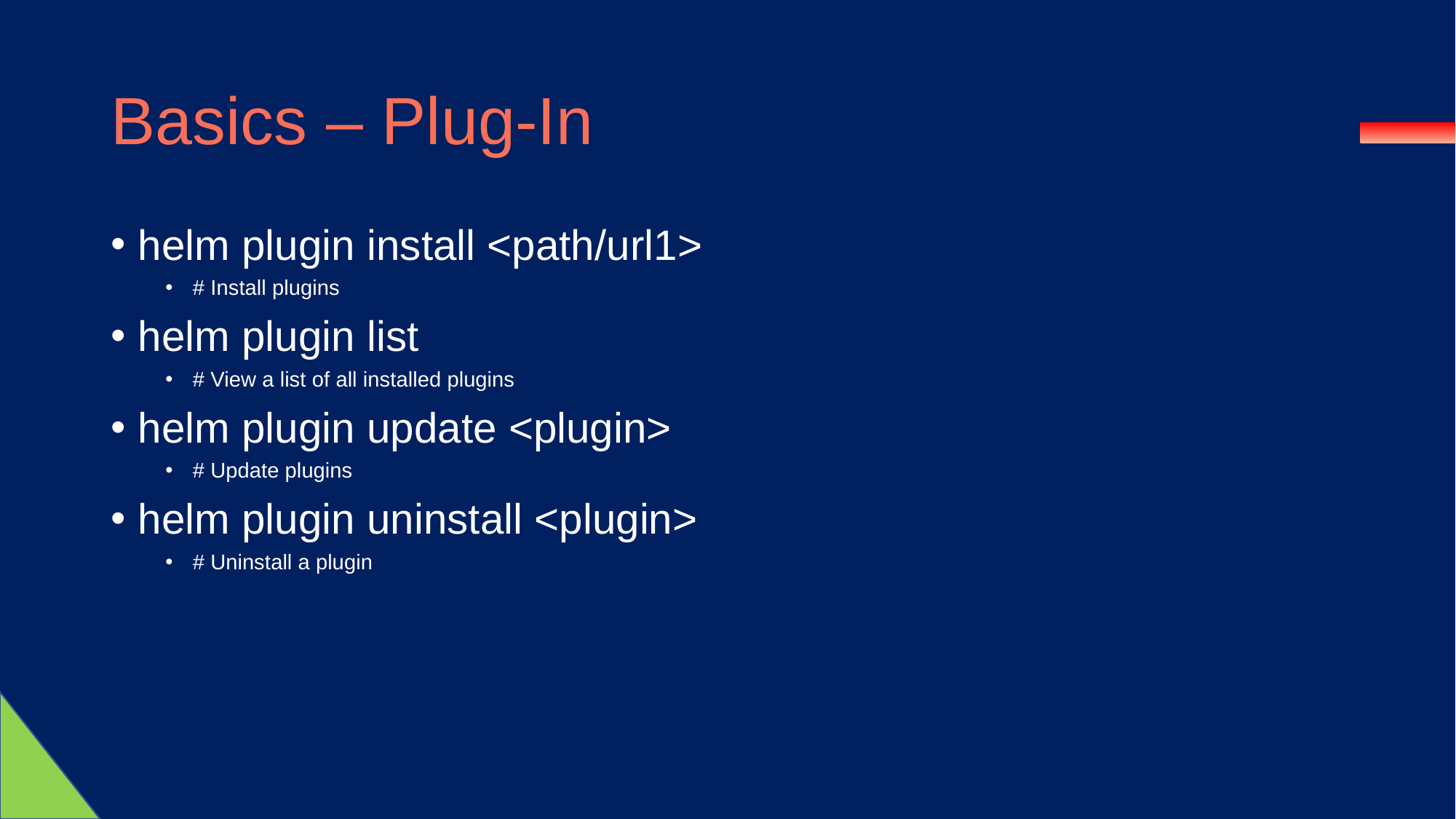

# Basics – Plug-In
helm plugin install <path/url1>
# Install plugins
helm plugin list
# View a list of all installed plugins
helm plugin update <plugin>
# Update plugins
helm plugin uninstall <plugin>
# Uninstall a plugin